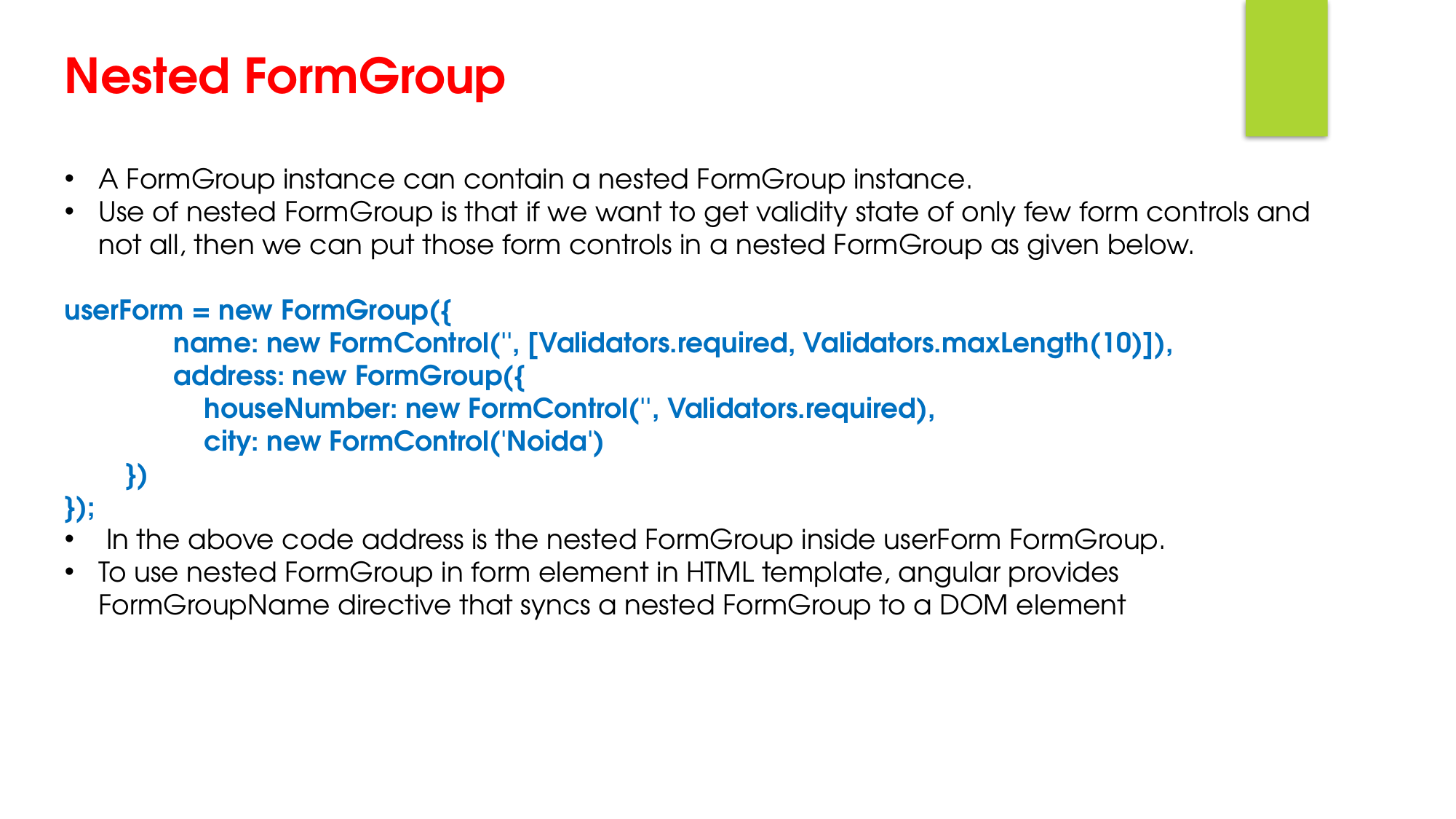

Nested FormGroup

A FormGroup instance can contain a nested FormGroup instance.
Use of nested FormGroup is that if we want to get validity state of only few form controls and not all, then we can put those form controls in a nested FormGroup as given below.

userForm = new FormGroup({
	name: new FormControl('', [Validators.required, Validators.maxLength(10)]),
	address: new FormGroup({
	    houseNumber: new FormControl('', Validators.required),
	    city: new FormControl('Noida')
        })
});
 In the above code address is the nested FormGroup inside userForm FormGroup.
To use nested FormGroup in form element in HTML template, angular provides FormGroupName directive that syncs a nested FormGroup to a DOM element